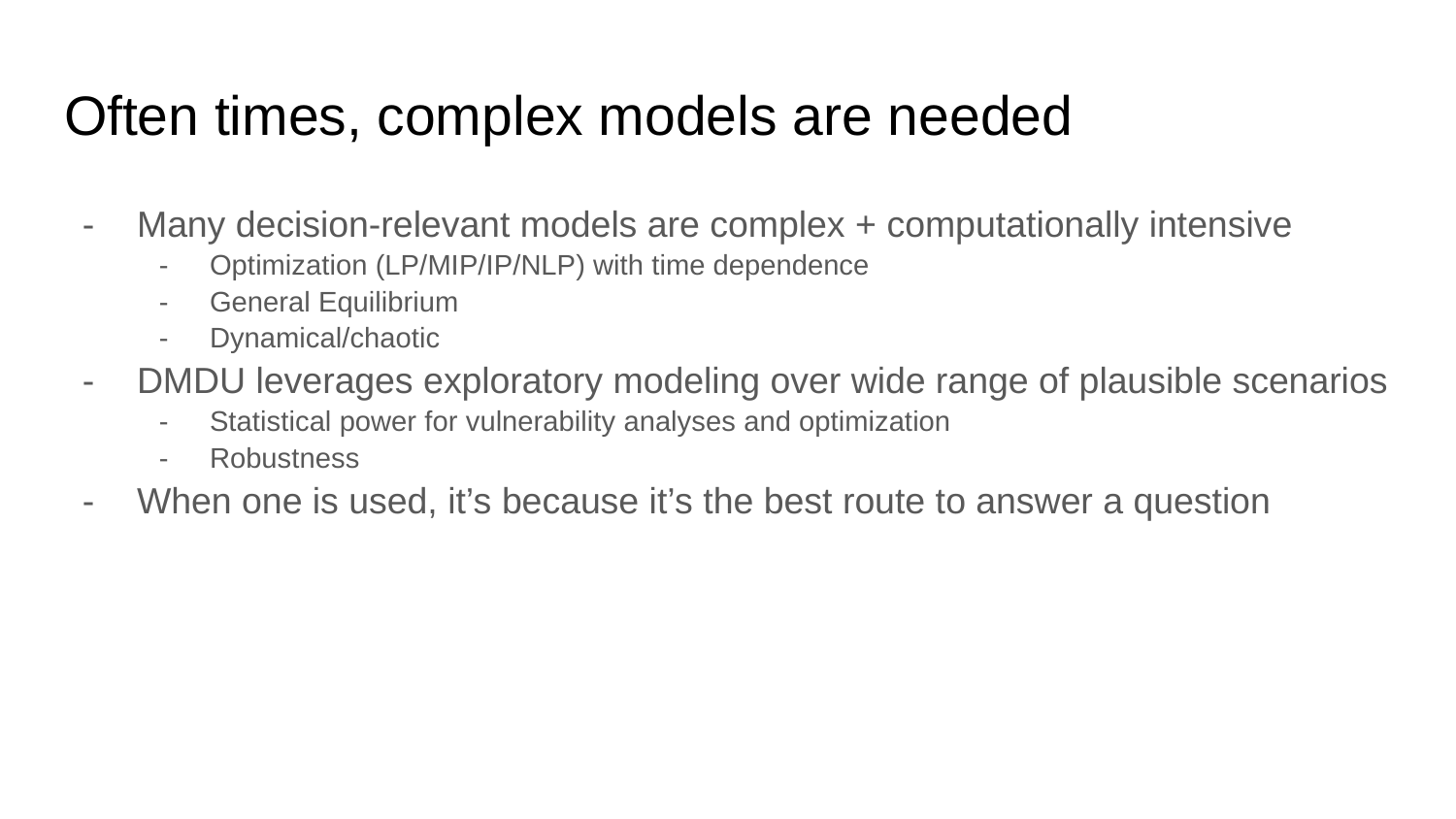

# Often times, complex models are needed
Many decision-relevant models are complex + computationally intensive
Optimization (LP/MIP/IP/NLP) with time dependence
General Equilibrium
Dynamical/chaotic
DMDU leverages exploratory modeling over wide range of plausible scenarios
Statistical power for vulnerability analyses and optimization
Robustness
When one is used, it’s because it’s the best route to answer a question